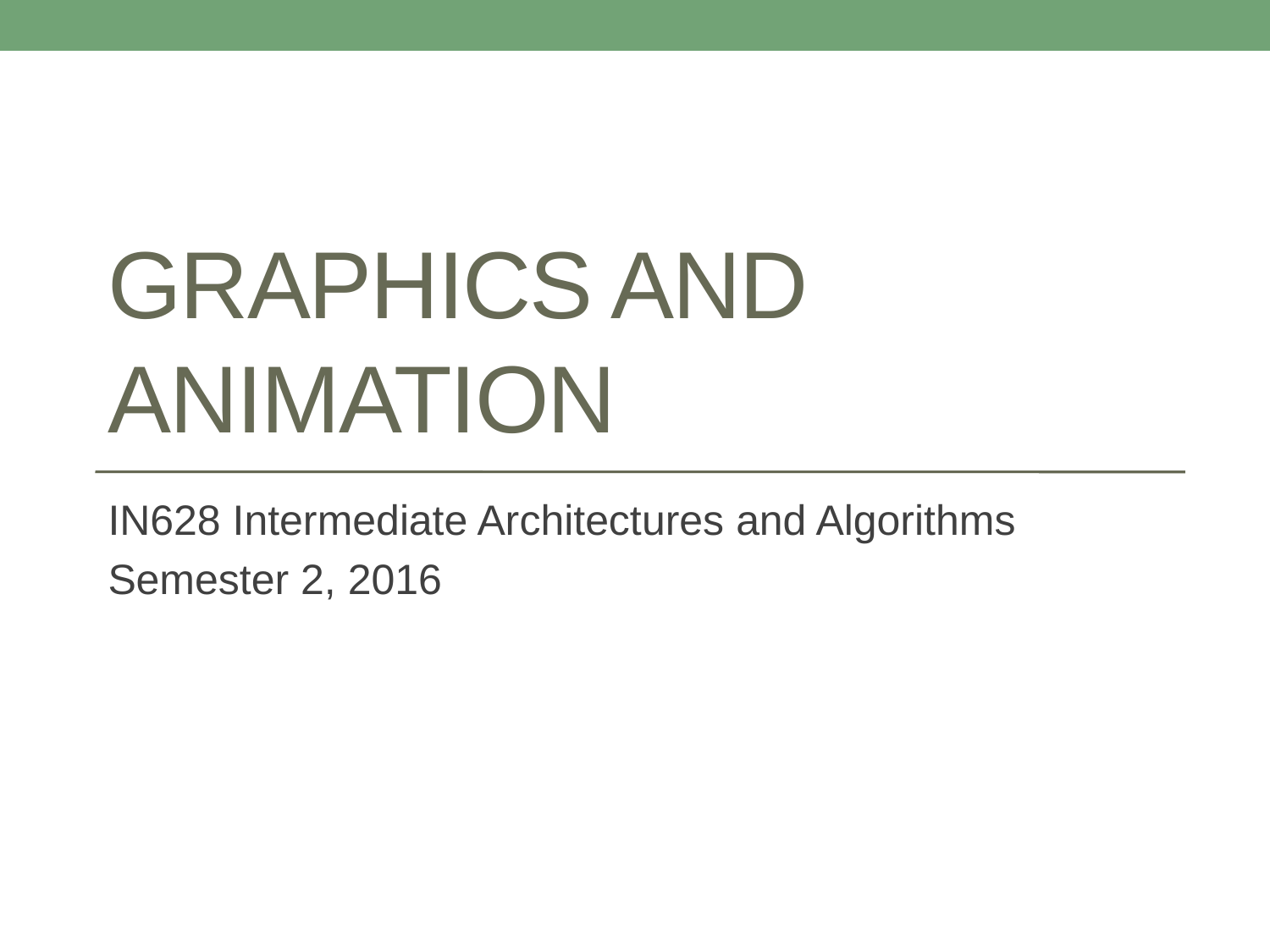

# Graphics and Animation
IN628 Intermediate Architectures and Algorithms
Semester 2, 2016